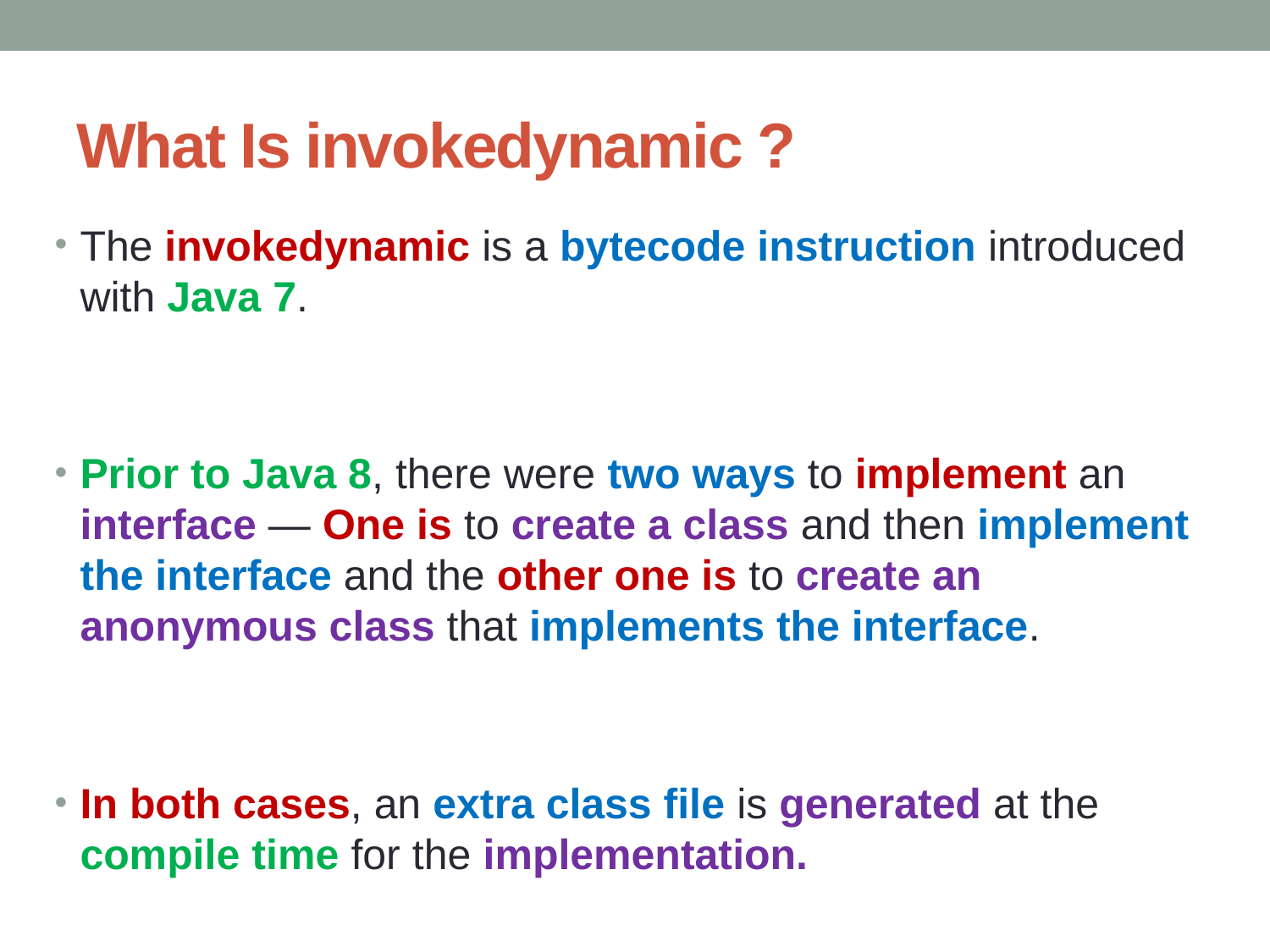

# What Is invokedynamic ?
The invokedynamic is a bytecode instruction introduced with Java 7.

Prior to Java 8, there were two ways to implement an interface — One is to create a class and then implement the interface and the other one is to create an anonymous class that implements the interface.

In both cases, an extra class file is generated at the compile time for the implementation.